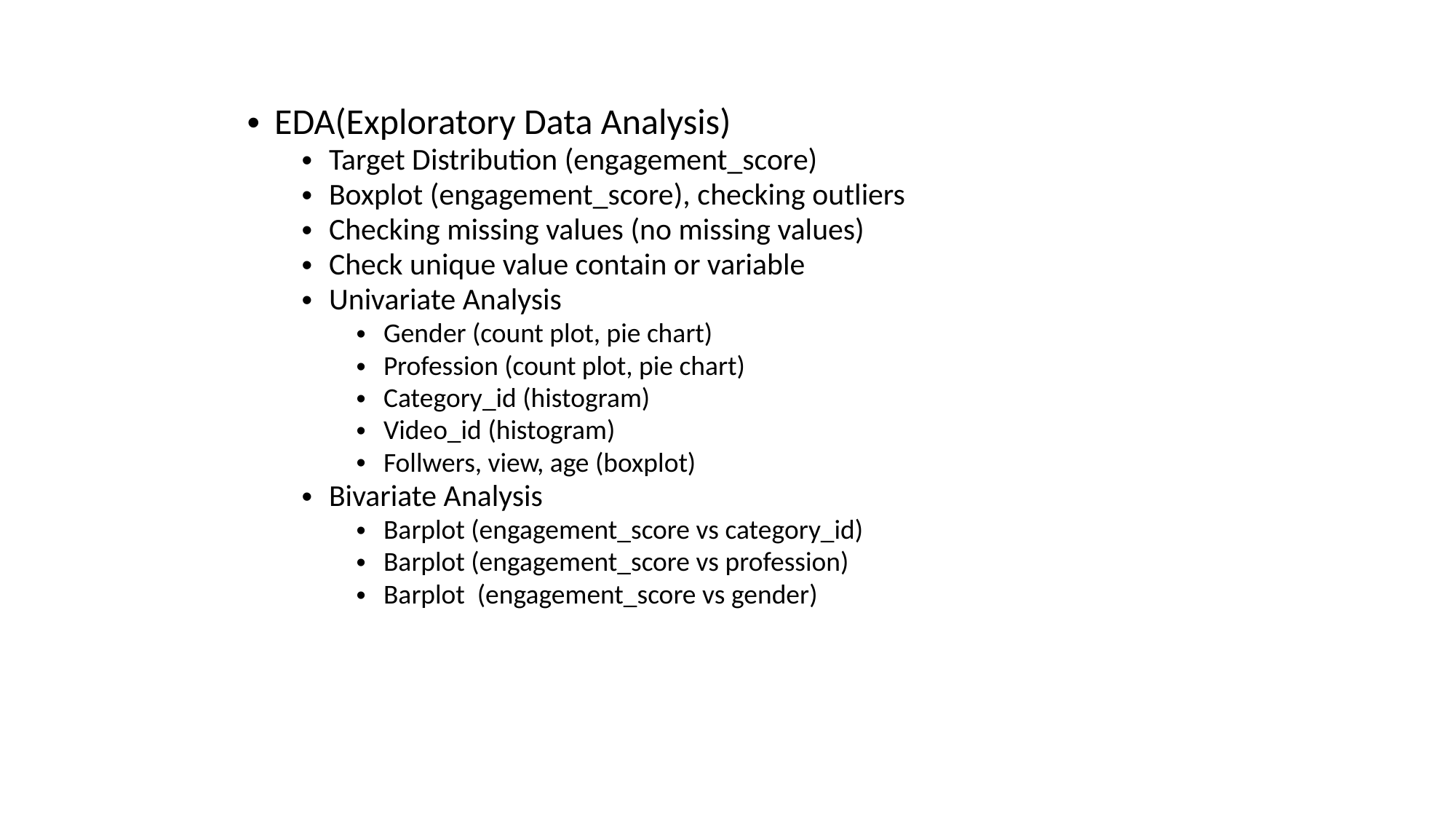

EDA(Exploratory Data Analysis)
Target Distribution (engagement_score)
Boxplot (engagement_score), checking outliers
Checking missing values (no missing values)
Check unique value contain or variable
Univariate Analysis
Gender (count plot, pie chart)
Profession (count plot, pie chart)
Category_id (histogram)
Video_id (histogram)
Follwers, view, age (boxplot)
Bivariate Analysis
Barplot (engagement_score vs category_id)
Barplot (engagement_score vs profession)
Barplot  (engagement_score vs gender)